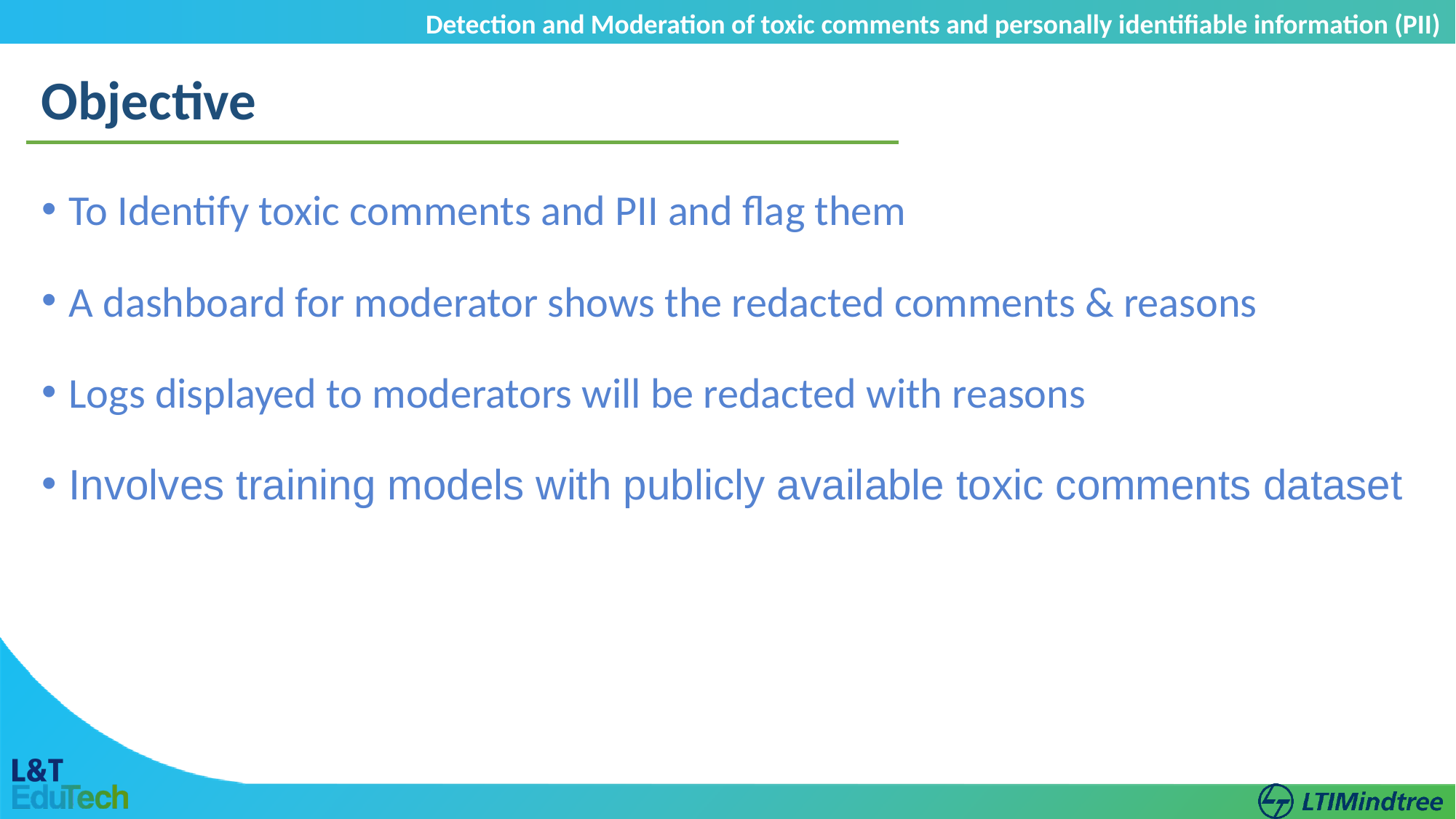

Detection and Moderation of toxic comments and personally identifiable information (PII)
8

Objective
To Identify toxic comments and PII and flag them
A dashboard for moderator shows the redacted comments & reasons
Logs displayed to moderators will be redacted with reasons
Involves training models with publicly available toxic comments dataset